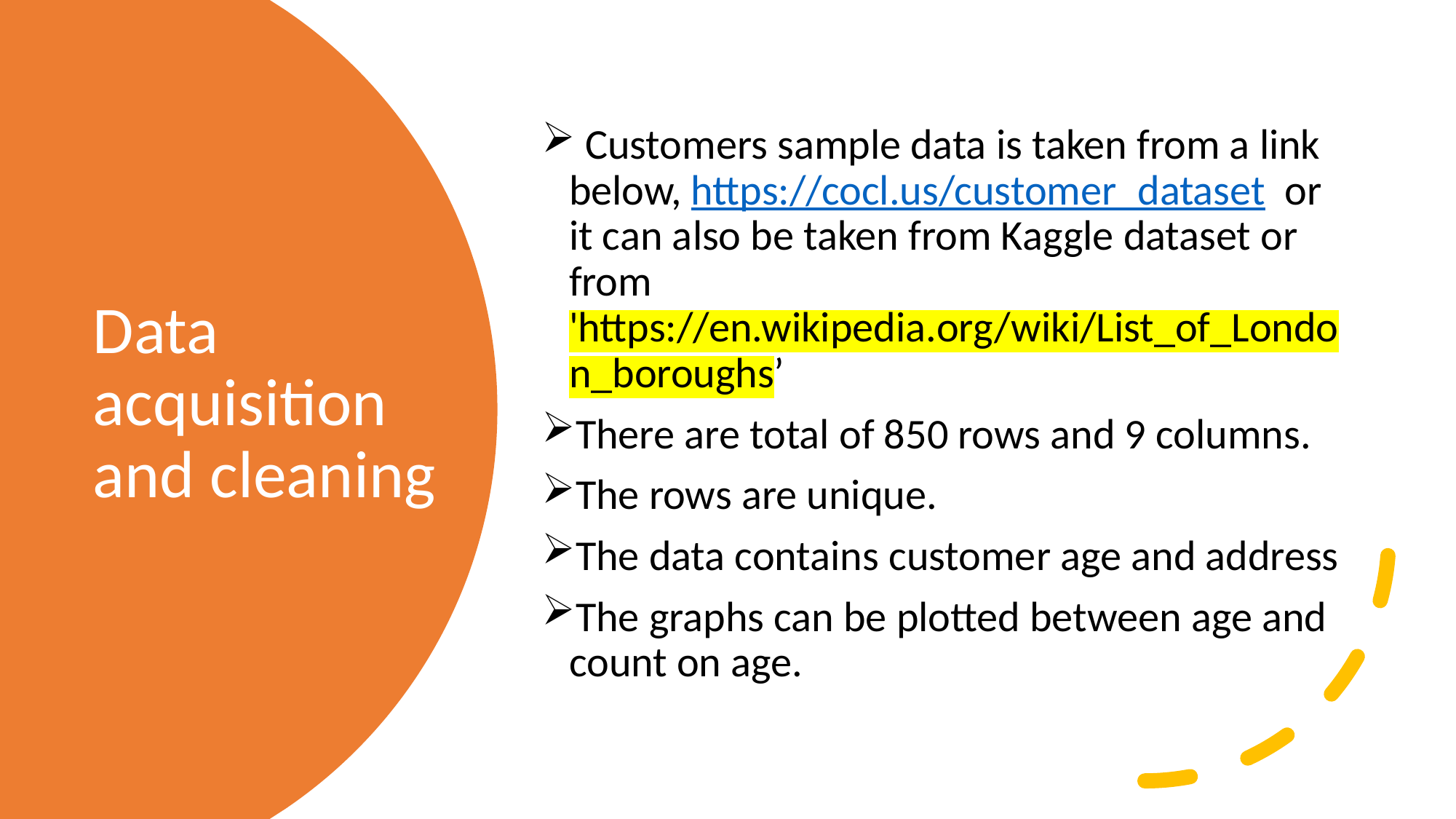

Customers sample data is taken from a link below, https://cocl.us/customer_dataset  or it can also be taken from Kaggle dataset or from 'https://en.wikipedia.org/wiki/List_of_London_boroughs’
There are total of 850 rows and 9 columns.
The rows are unique.
The data contains customer age and address
The graphs can be plotted between age and count on age.
# Data acquisition and cleaning